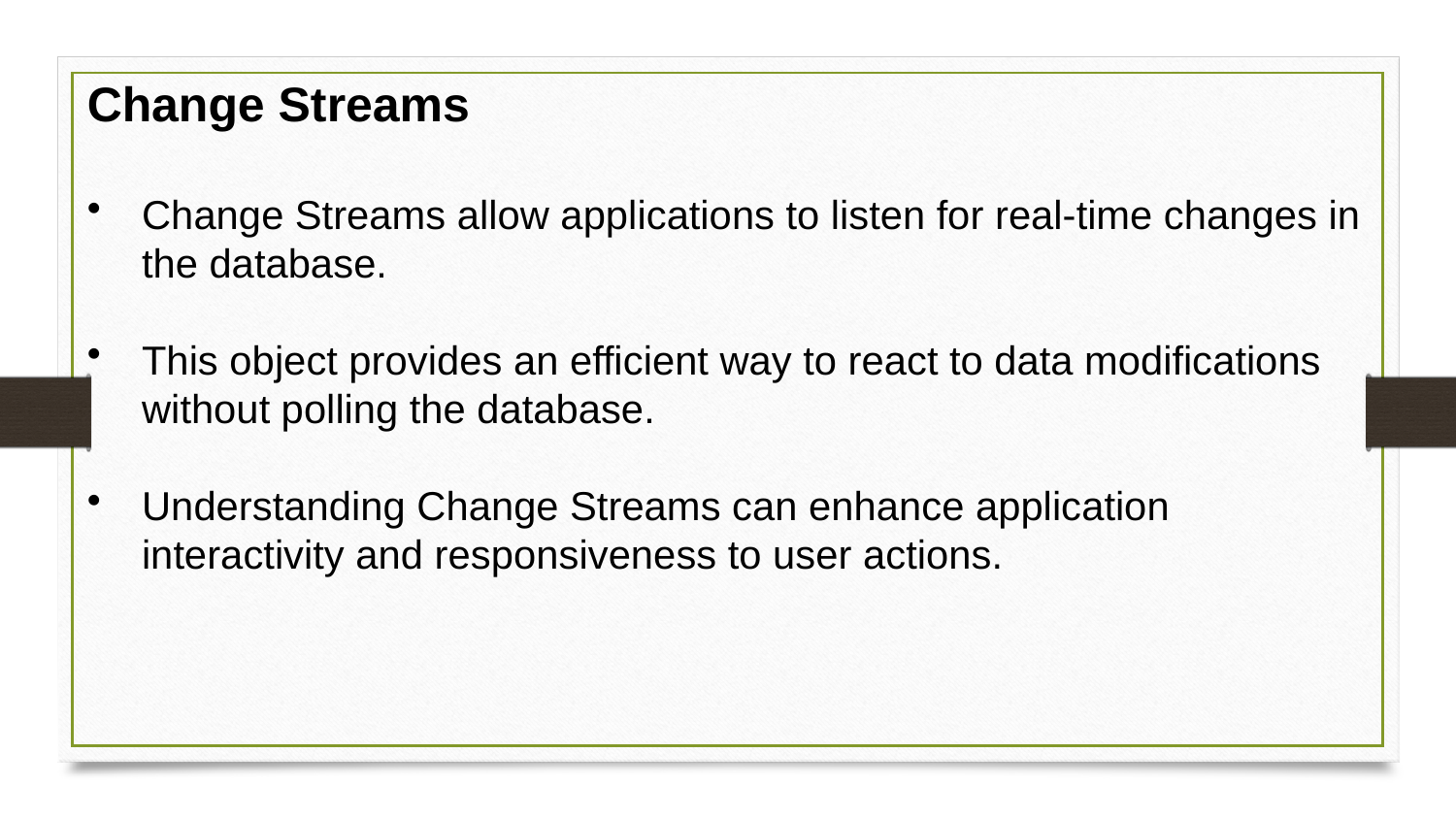

Change Streams
Change Streams allow applications to listen for real-time changes in the database.

This object provides an efficient way to react to data modifications without polling the database.

Understanding Change Streams can enhance application interactivity and responsiveness to user actions.